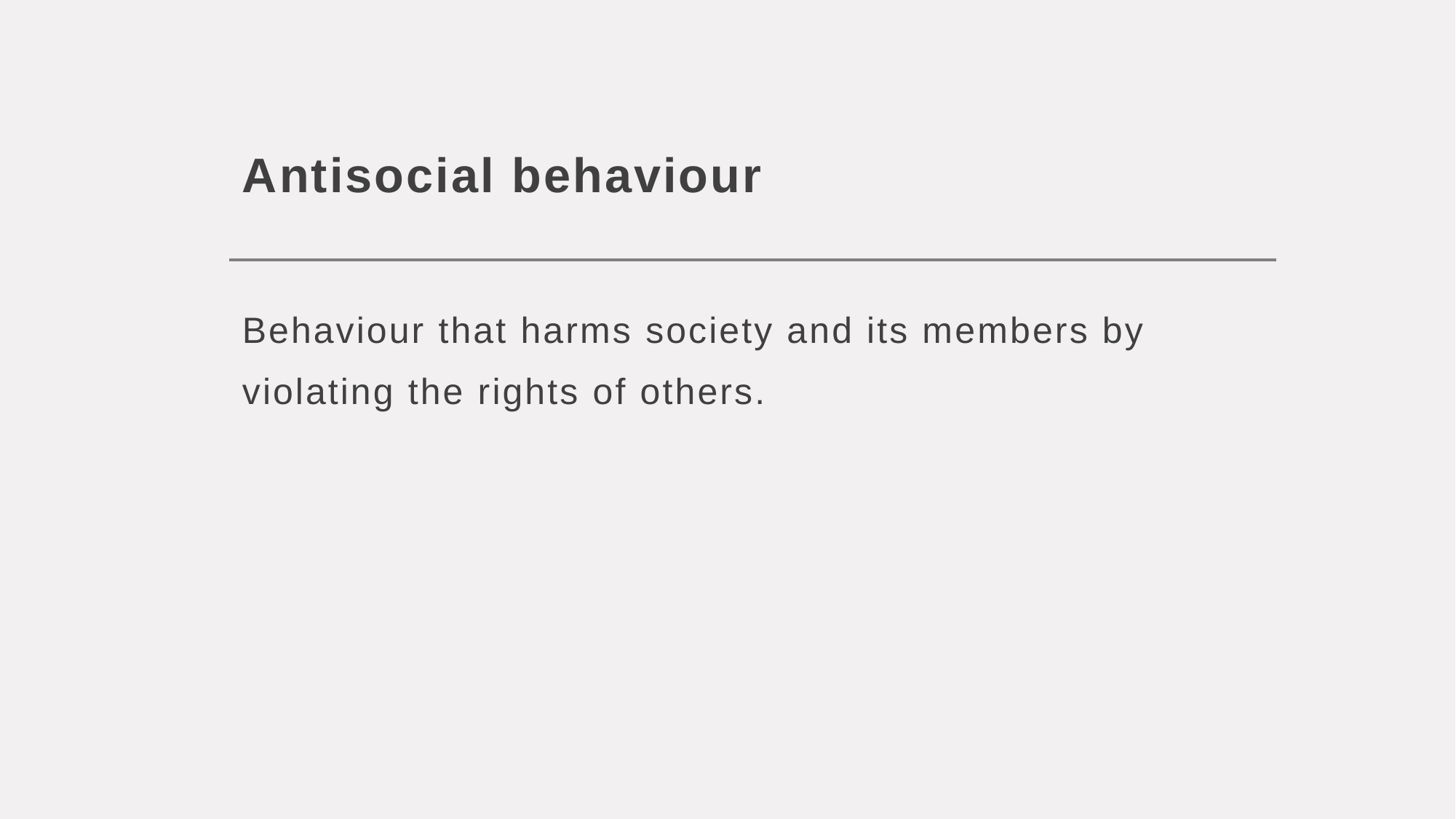

# Antisocial behaviour
Behaviour that harms society and its members by violating the rights of others.